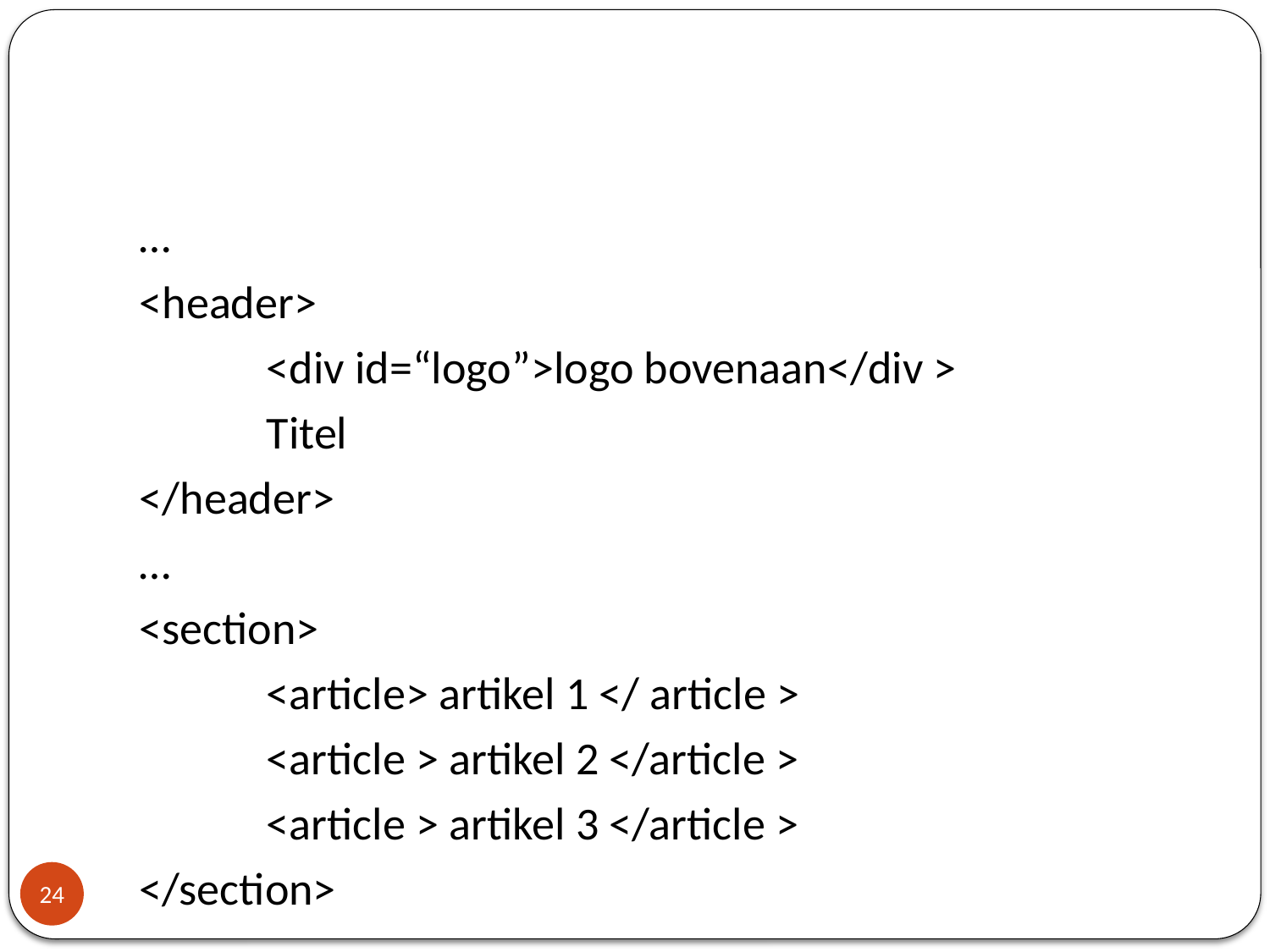

#
…
<header>
	<div id=“logo”>logo bovenaan</div >
	Titel
</header>
…
<section>
	<article> artikel 1 </ article >
	<article > artikel 2 </article >
	<article > artikel 3 </article >
</section>
…
24